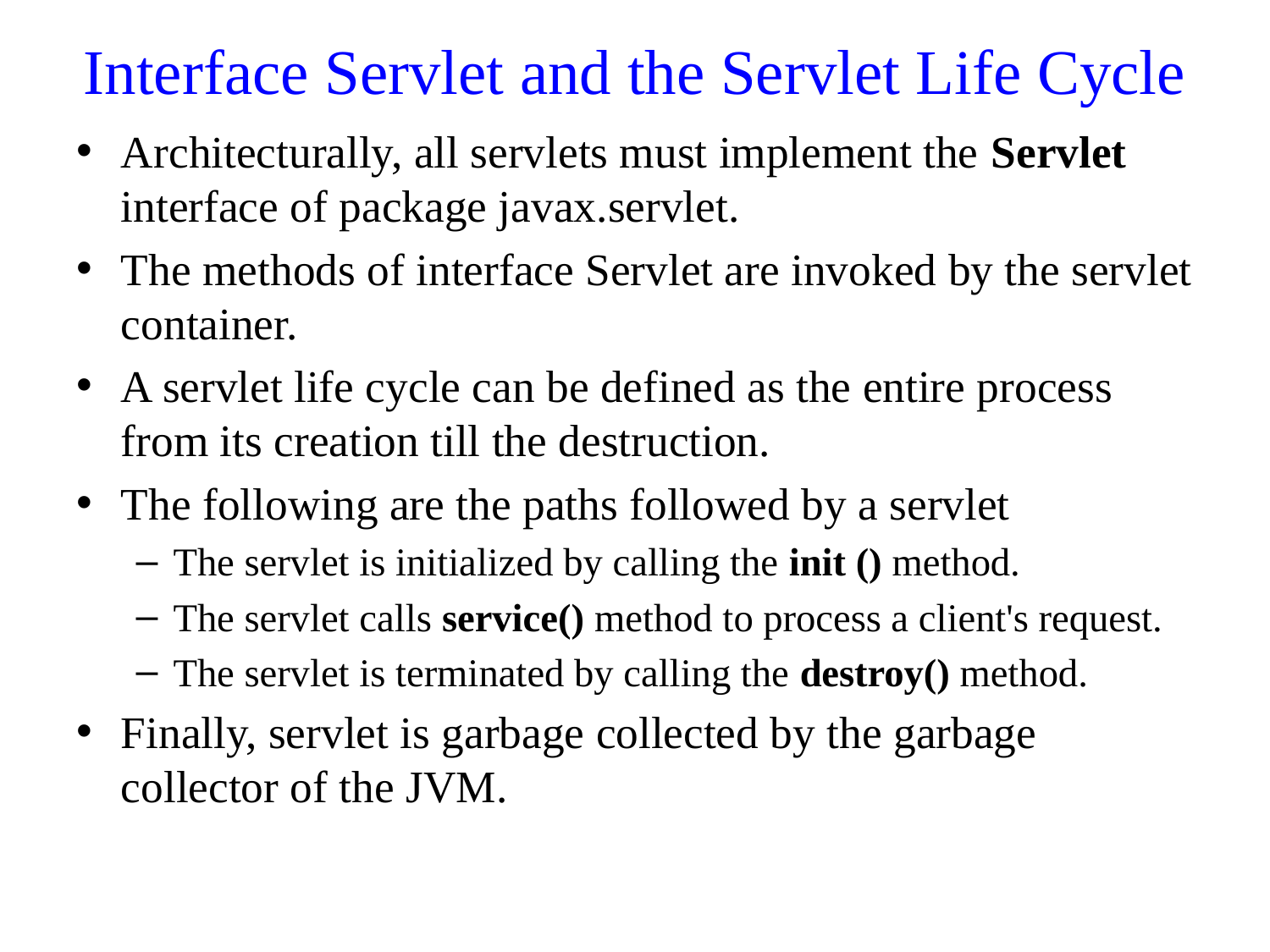

# Interface Servlet and the Servlet Life Cycle
Architecturally, all servlets must implement the Servlet interface of package javax.servlet.
The methods of interface Servlet are invoked by the servlet container.
A servlet life cycle can be defined as the entire process from its creation till the destruction.
The following are the paths followed by a servlet
The servlet is initialized by calling the init () method.
The servlet calls service() method to process a client's request.
The servlet is terminated by calling the destroy() method.
Finally, servlet is garbage collected by the garbage collector of the JVM.